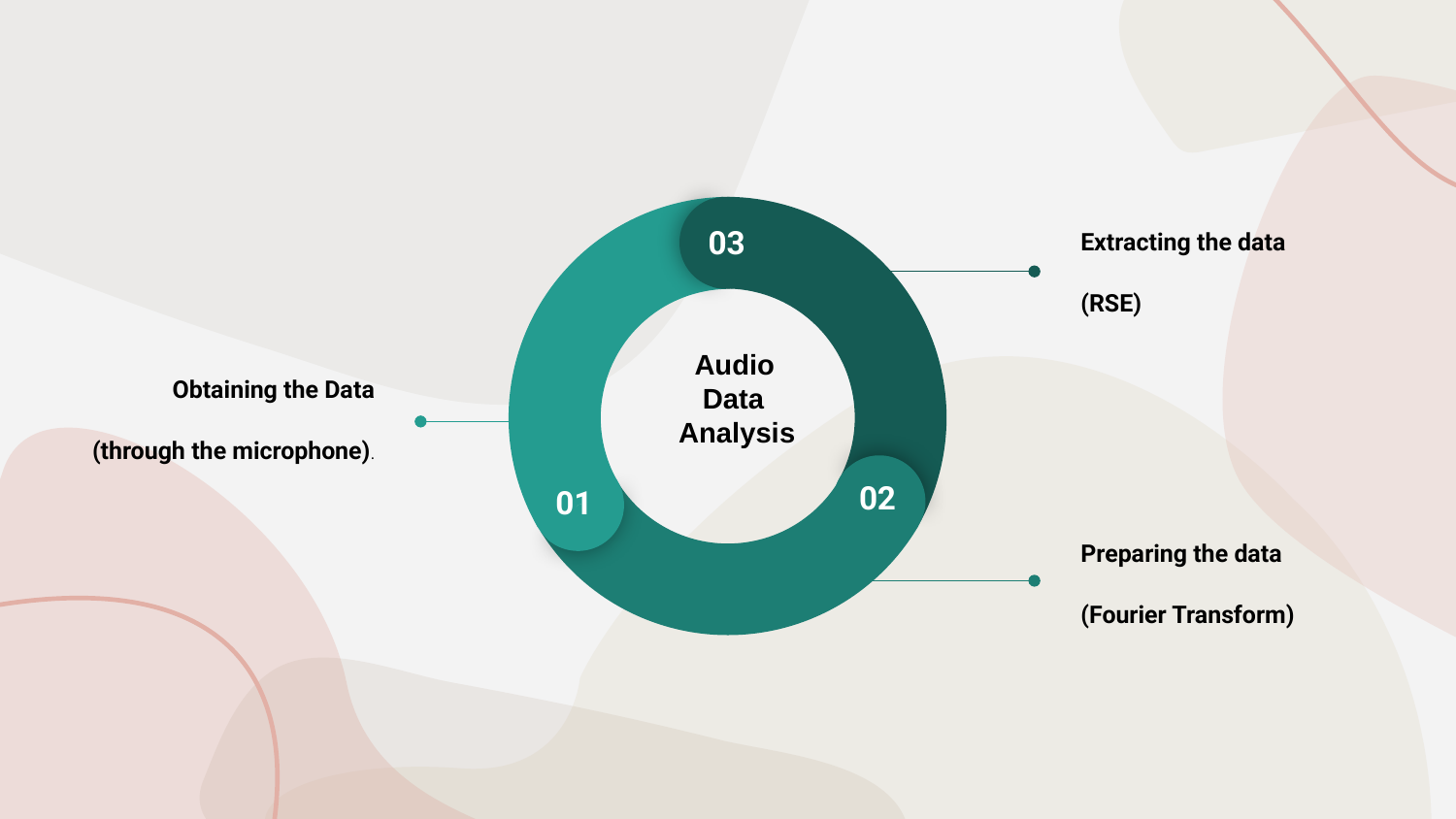

03

02
01
Extracting the data
(RSE)
Obtaining the Data
(through the microphone).
  Audio
   Data
Analysis
Preparing the data
(Fourier Transform)